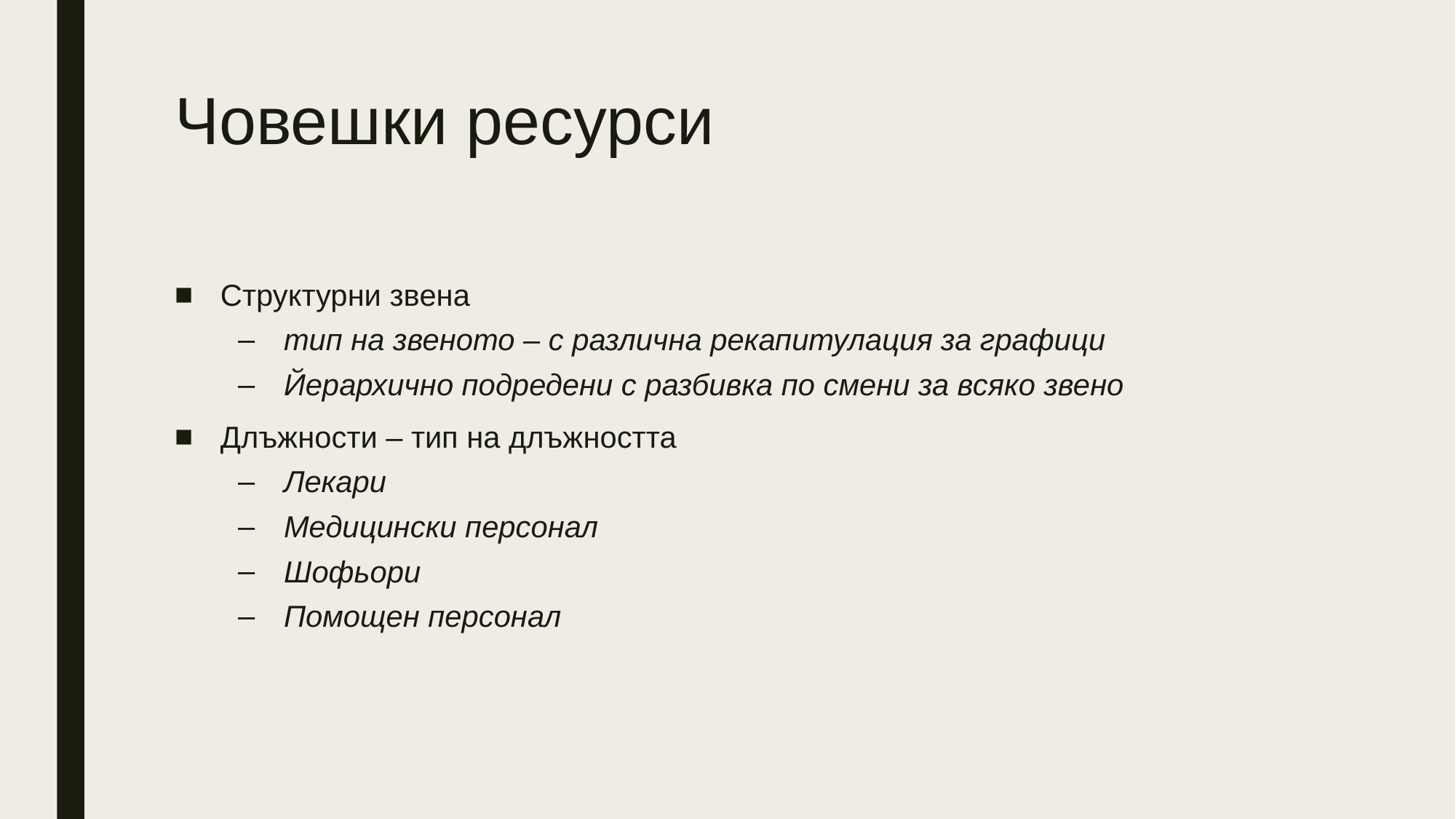

# Човешки ресурси
Структурни звена
тип на звеното – с различна рекапитулация за графици
Йерархично подредени с разбивка по смени за всяко звено
Длъжности – тип на длъжността
Лекари
Медицински персонал
Шофьори
Помощен персонал